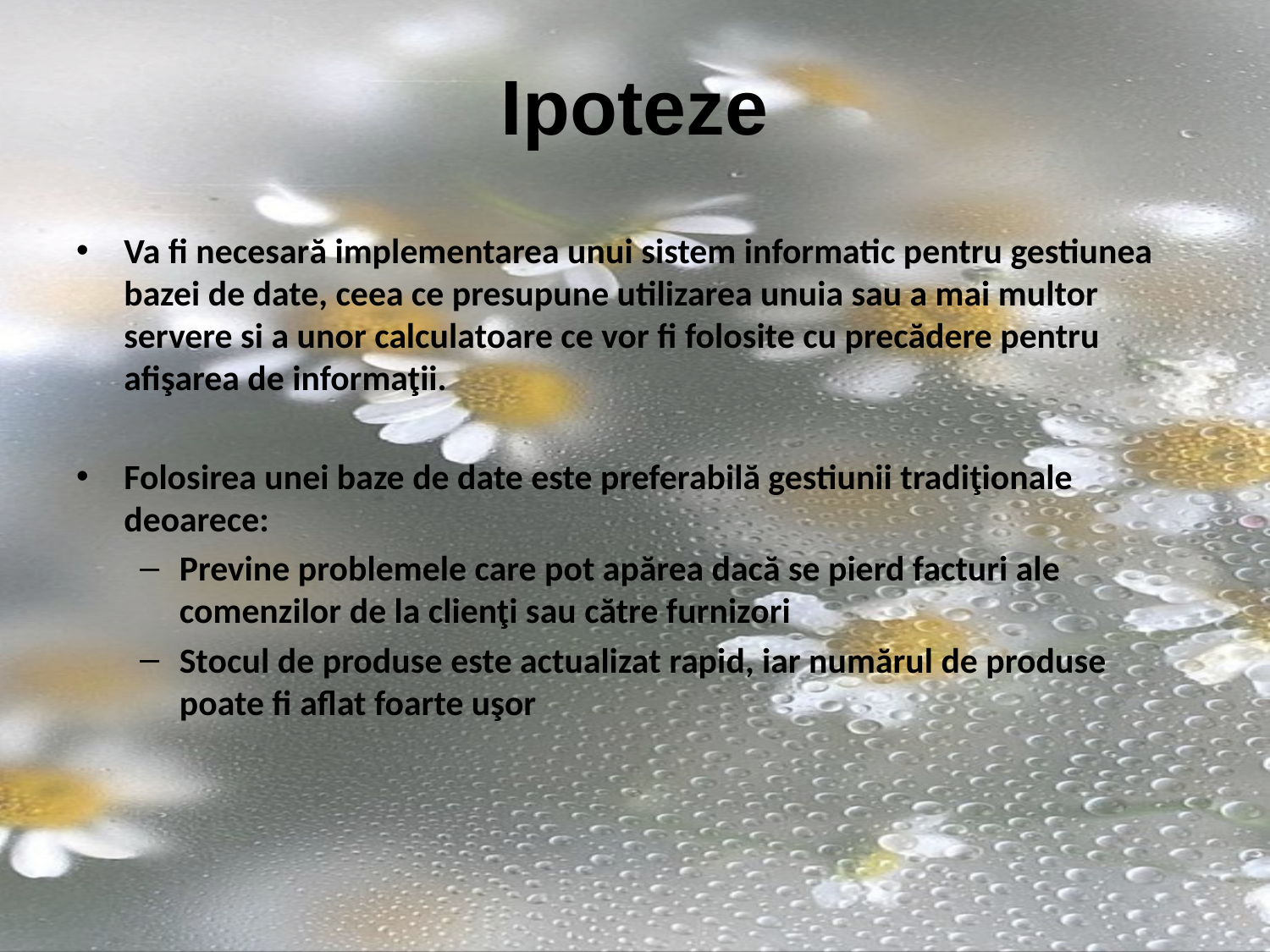

# Ipoteze
Va fi necesară implementarea unui sistem informatic pentru gestiunea bazei de date, ceea ce presupune utilizarea unuia sau a mai multor servere si a unor calculatoare ce vor fi folosite cu precădere pentru afişarea de informaţii.

Folosirea unei baze de date este preferabilă gestiunii tradiţionale deoarece:
Previne problemele care pot apărea dacă se pierd facturi ale comenzilor de la clienţi sau către furnizori
Stocul de produse este actualizat rapid, iar numărul de produse poate fi aflat foarte uşor